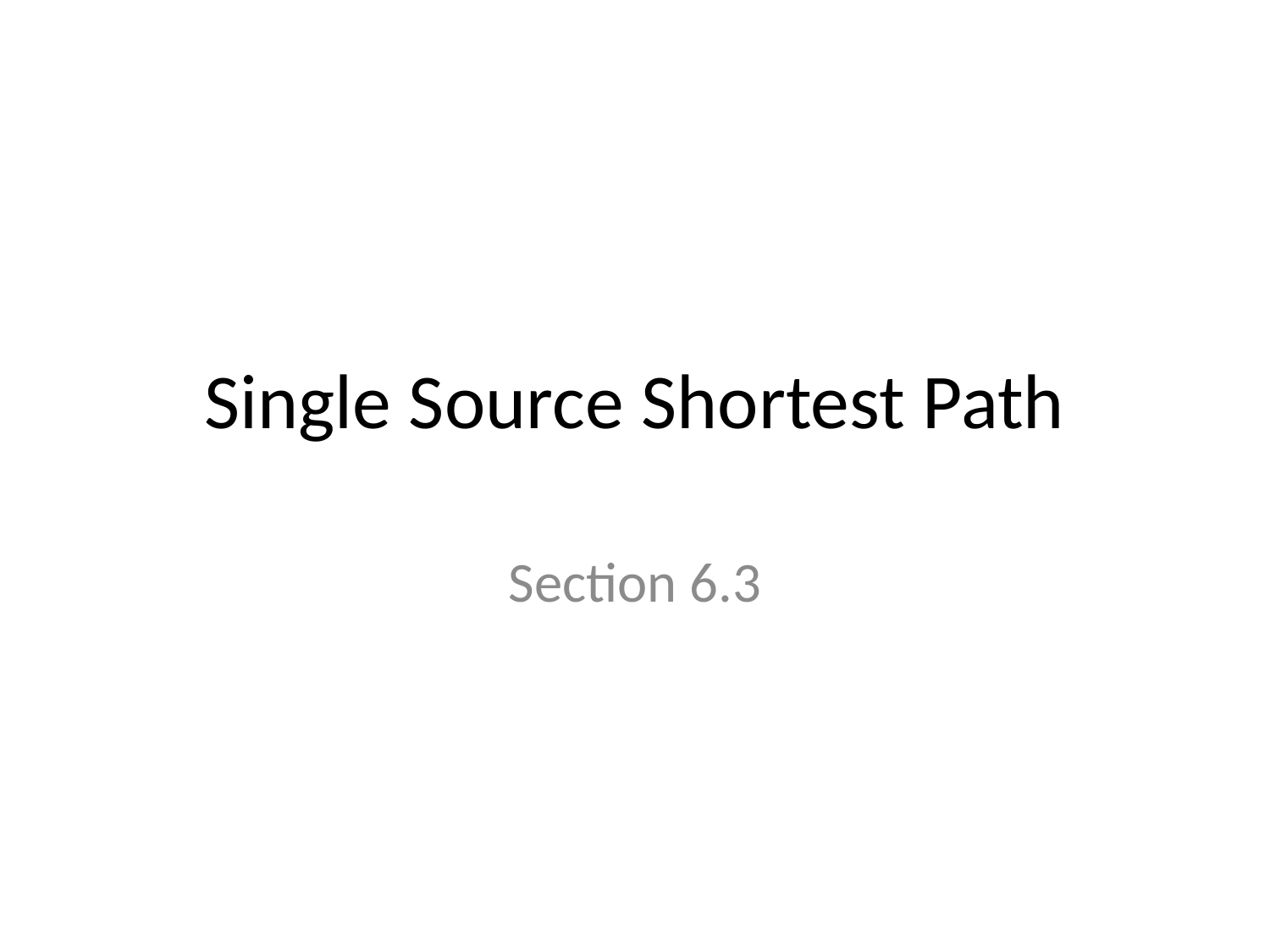

# Single Source Shortest Path
Section 6.3